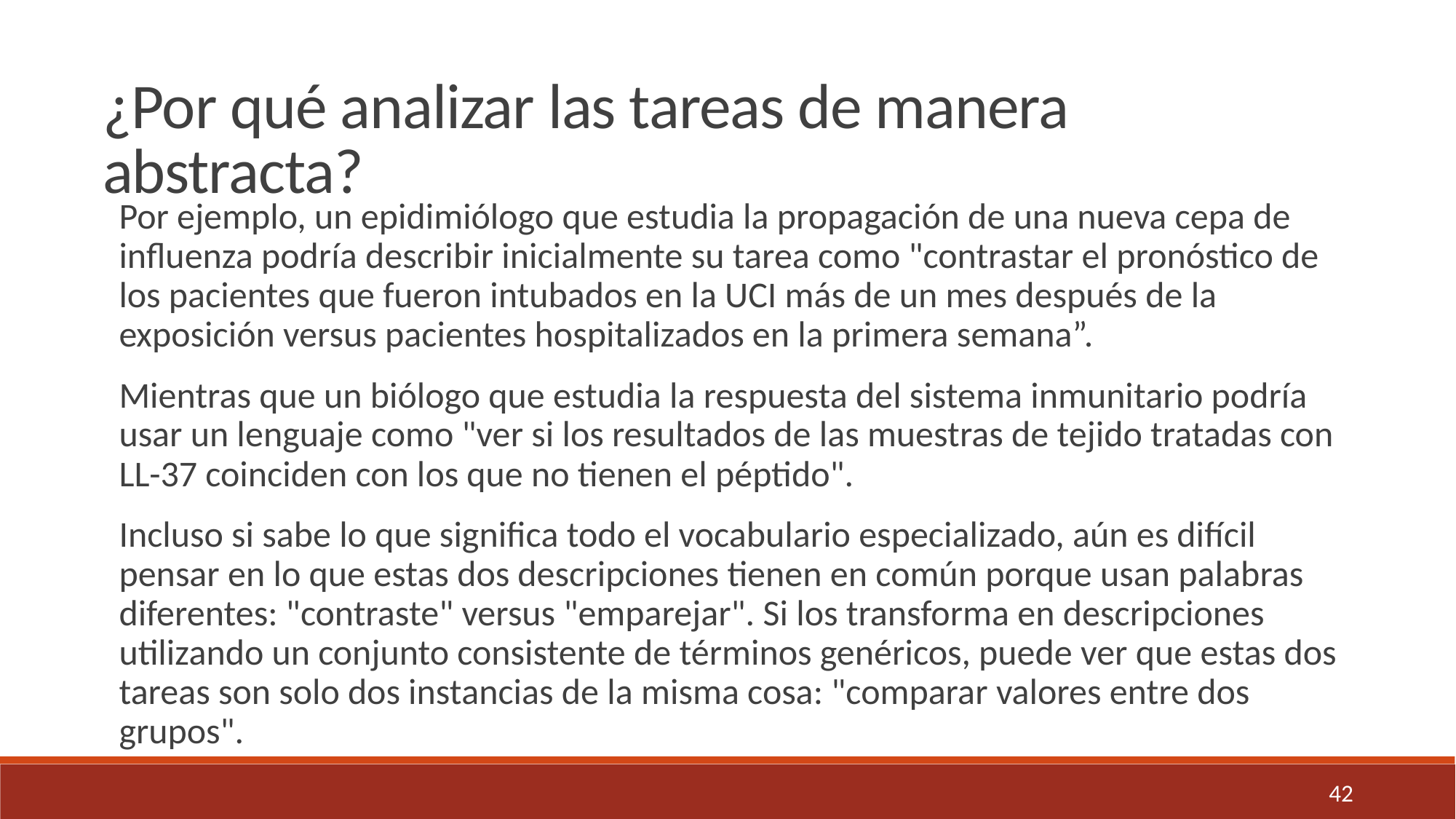

¿Por qué analizar las tareas de manera abstracta?
Por ejemplo, un epidimiólogo que estudia la propagación de una nueva cepa de influenza podría describir inicialmente su tarea como "contrastar el pronóstico de los pacientes que fueron intubados en la UCI más de un mes después de la exposición versus pacientes hospitalizados en la primera semana”.
Mientras que un biólogo que estudia la respuesta del sistema inmunitario podría usar un lenguaje como "ver si los resultados de las muestras de tejido tratadas con LL-37 coinciden con los que no tienen el péptido".
Incluso si sabe lo que significa todo el vocabulario especializado, aún es difícil pensar en lo que estas dos descripciones tienen en común porque usan palabras diferentes: "contraste" versus "emparejar". Si los transforma en descripciones utilizando un conjunto consistente de términos genéricos, puede ver que estas dos tareas son solo dos instancias de la misma cosa: "comparar valores entre dos grupos".
42